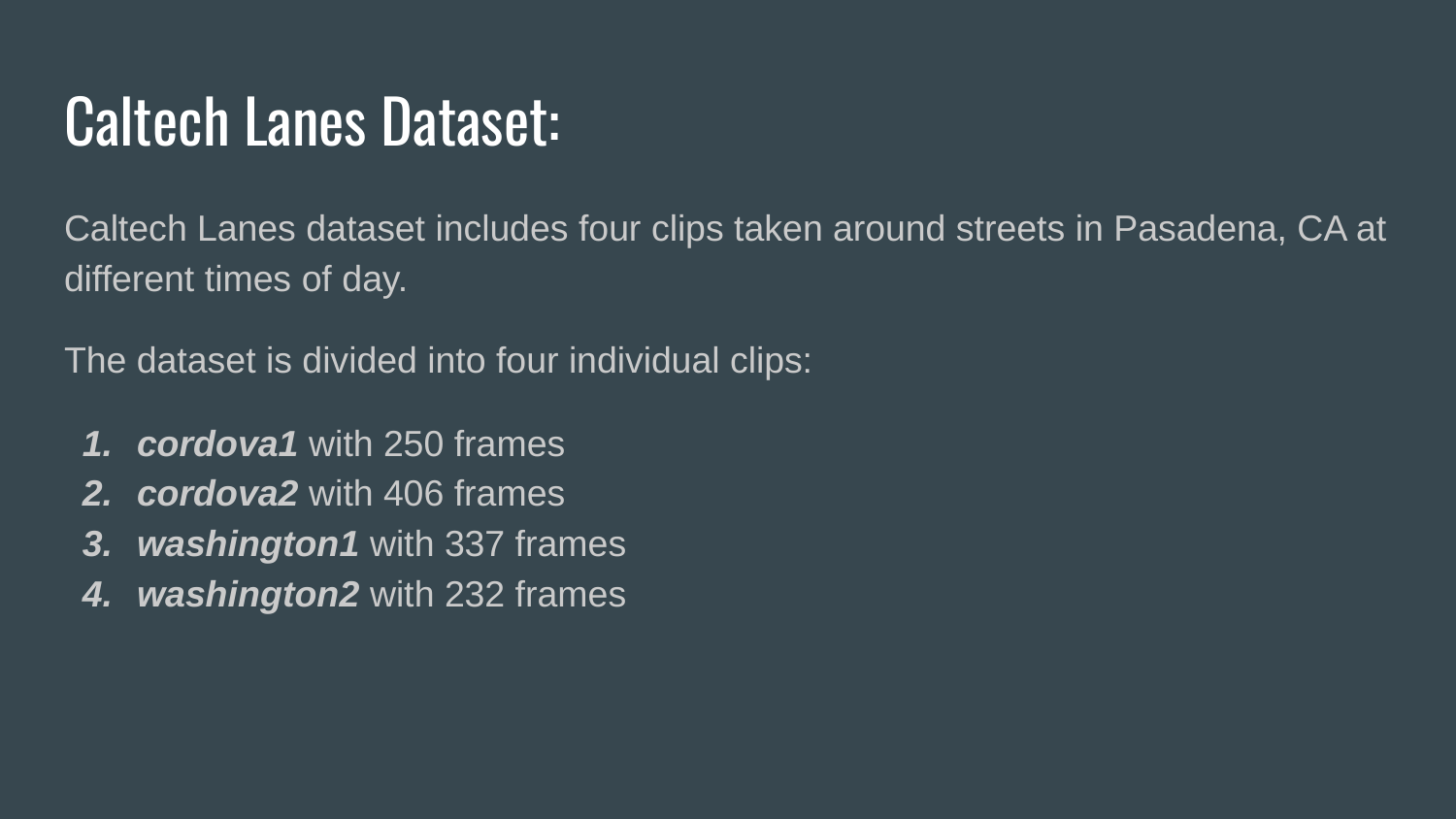

# Caltech Lanes Dataset:
Caltech Lanes dataset includes four clips taken around streets in Pasadena, CA at different times of day.
The dataset is divided into four individual clips:
cordova1 with 250 frames
cordova2 with 406 frames
washington1 with 337 frames
washington2 with 232 frames